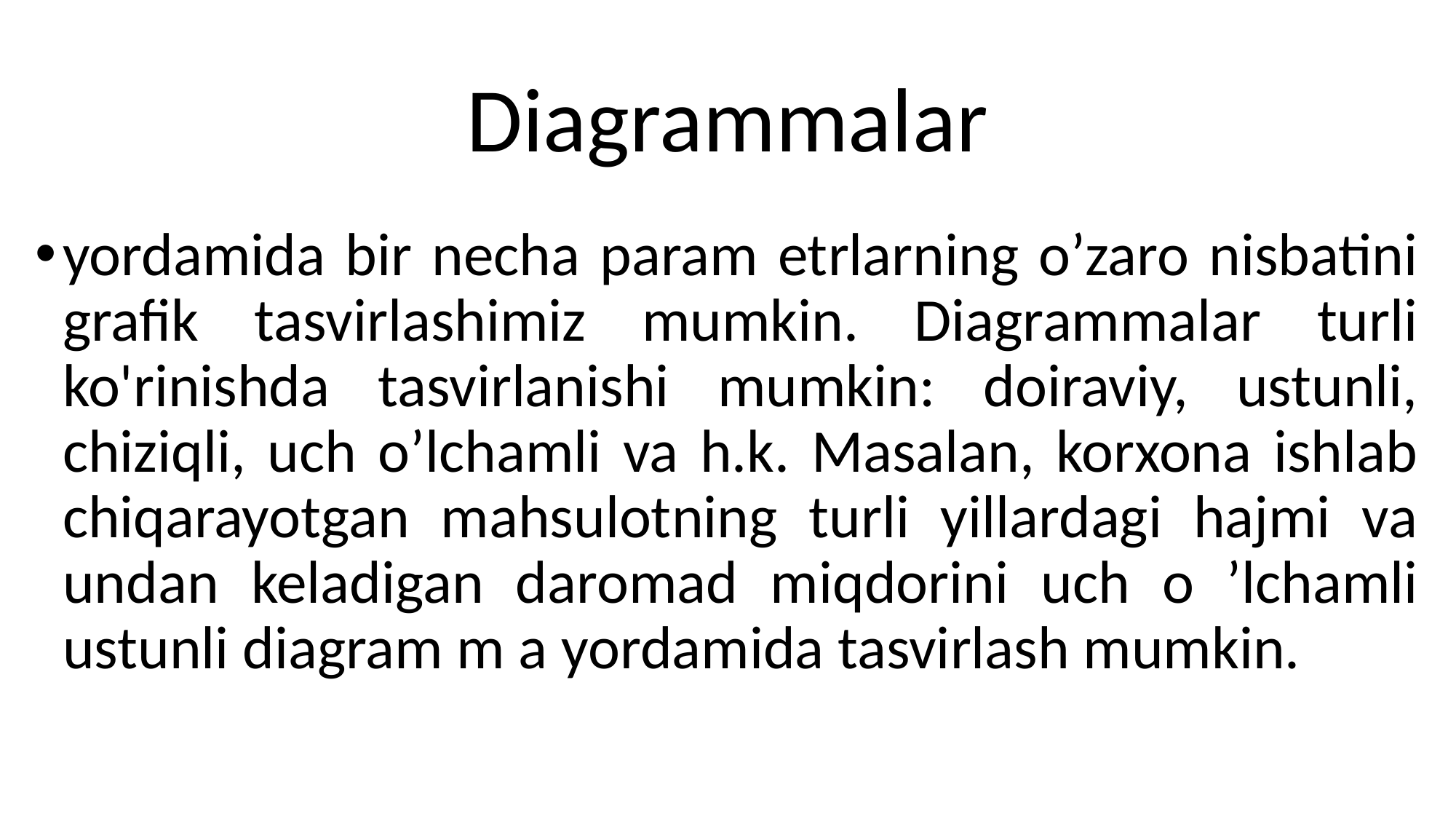

# Diagrammalar
yordamida bir necha param etrlarning o’zaro nisbatini grafik tasvirlashimiz mumkin. Diagrammalar turli ko'rinishda tasvirlanishi mumkin: doiraviy, ustunli, chiziqli, uch o’lchamli va h.k. Masalan, korxona ishlab chiqarayotgan mahsulotning turli yillardagi hajmi va undan keladigan daromad miqdorini uch o ’lchamli ustunli diagram m a yordamida tasvirlash mumkin.